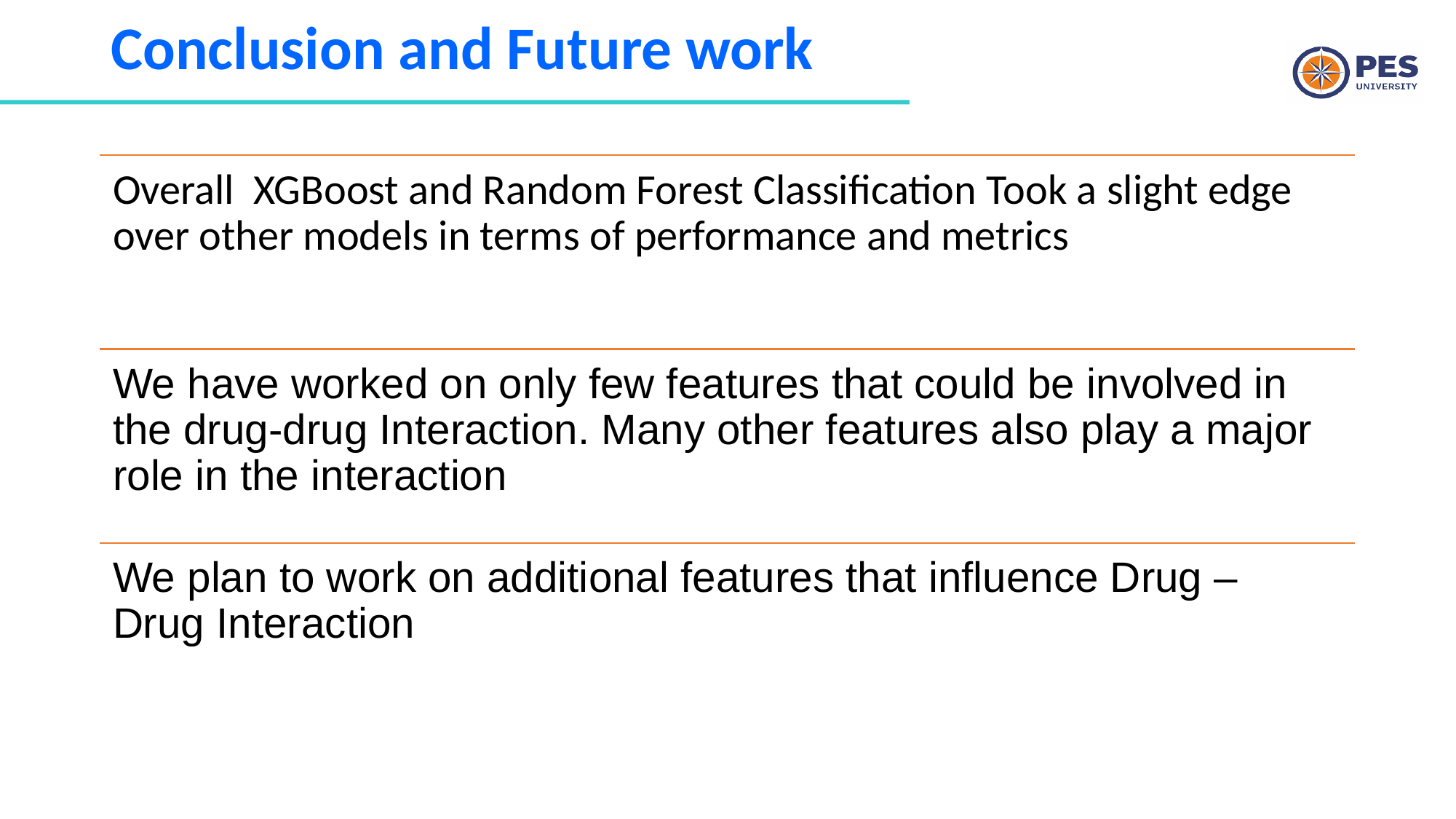

# Conclusion and Future work

Overall  XGBoost and Random Forest Classification Took a slight edge over other models in terms of performance and metrics

We have worked on only few features that could be involved in the drug-drug Interaction. Many other features also play a major role in the interaction

We plan to work on additional features that influence Drug – Drug Interaction